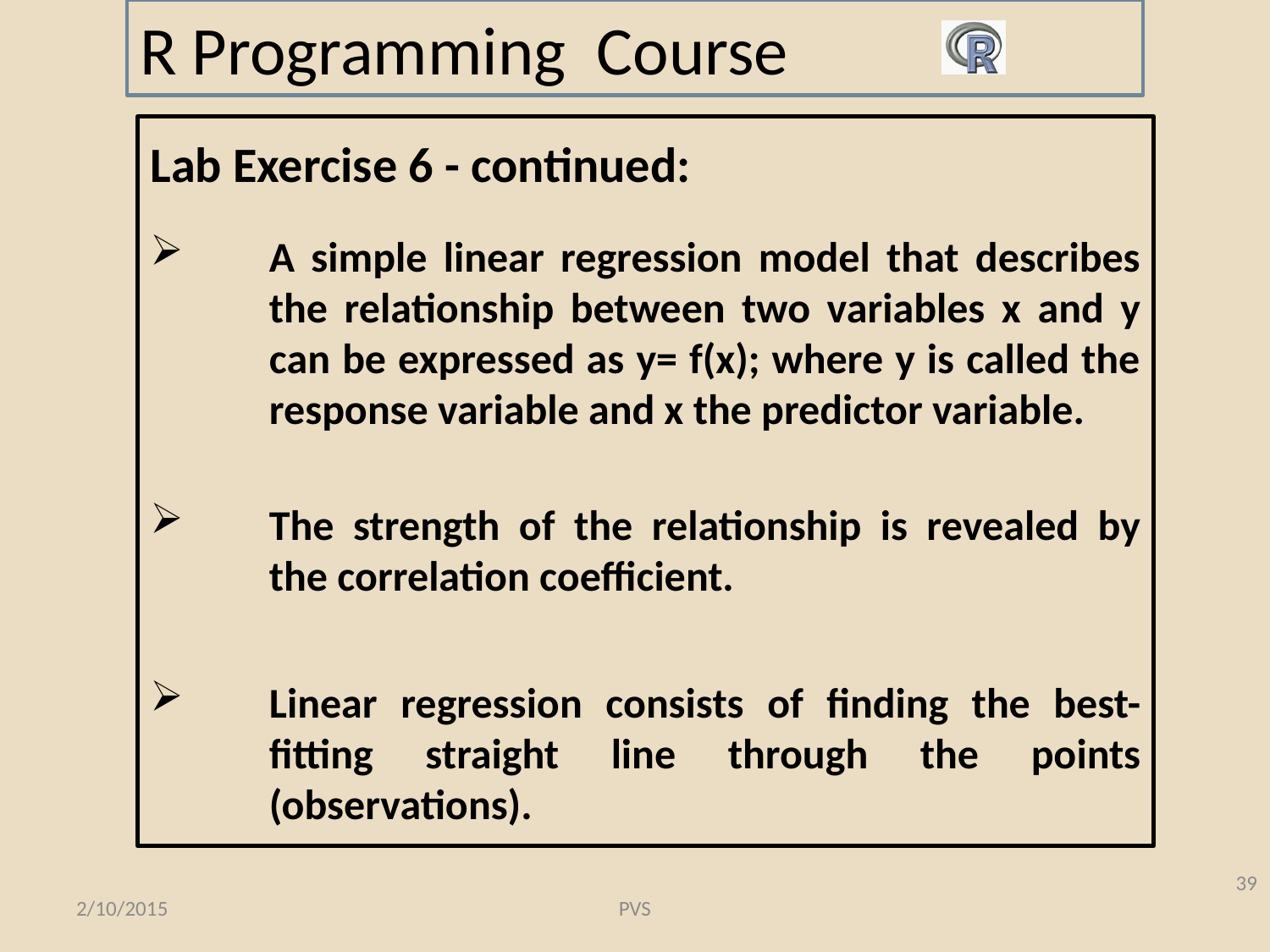

# R Programming  Course

Lab Exercise 6 - continued:
A simple linear regression model that describes the relationship between two variables x and y can be expressed as y= f(x); where y is called the response variable and x the predictor variable.

The strength of the relationship is revealed by the correlation coefficient.

Linear regression consists of finding the best-fitting straight line through the points (observations).
39
2/10/2015
PVS